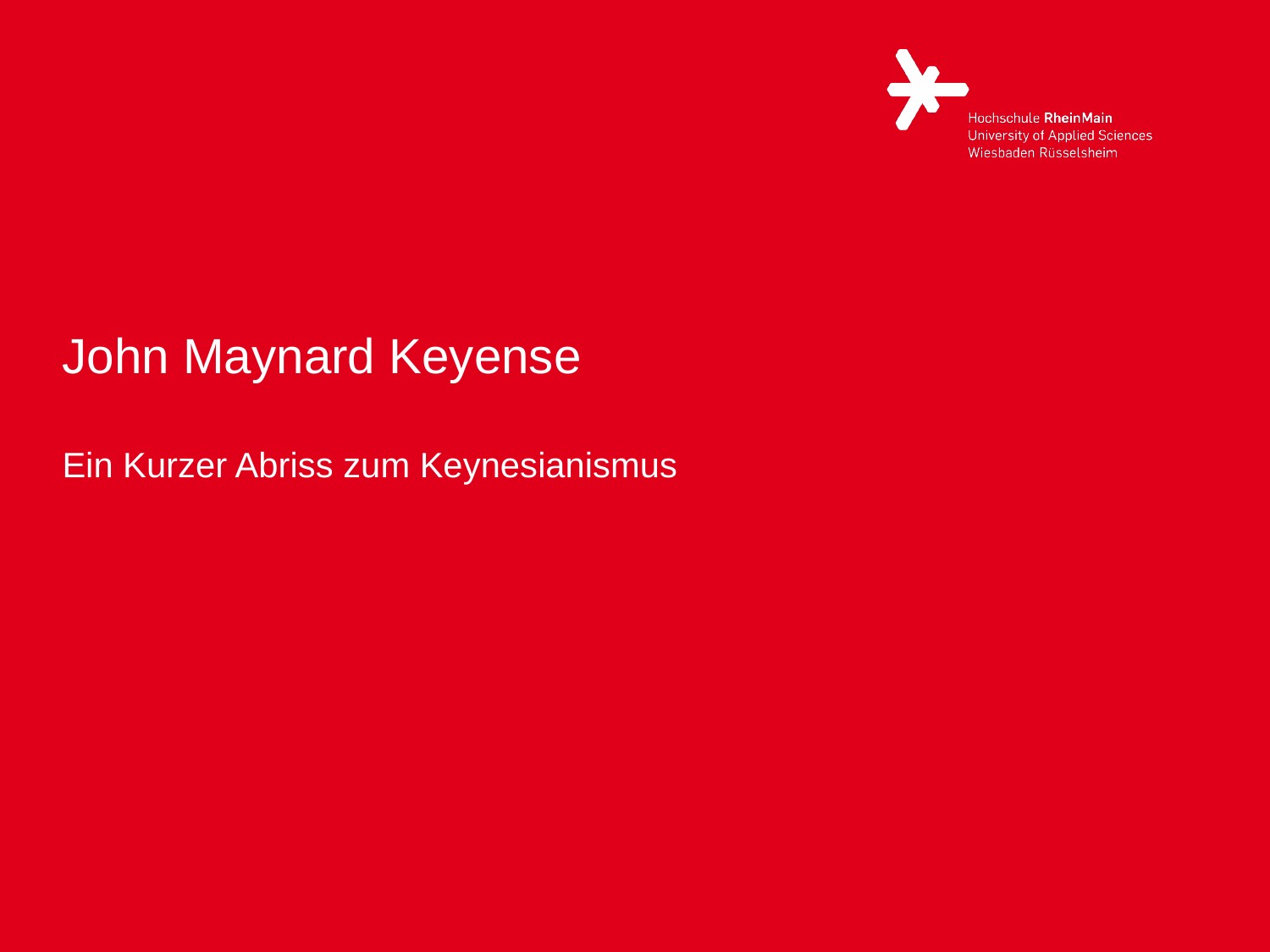

# John Maynard Keyense Ein Kurzer Abriss zum Keynesianismus